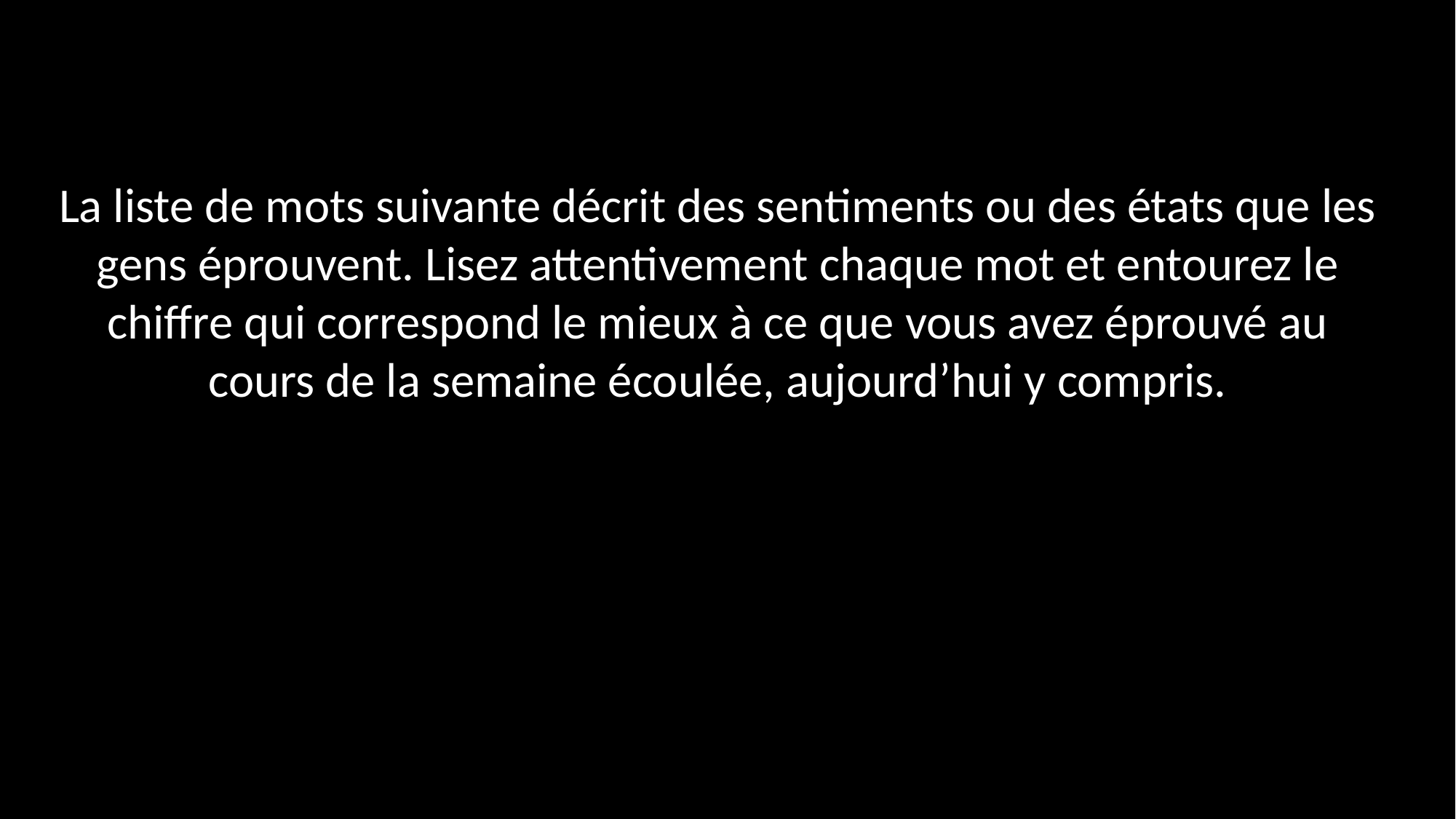

La liste de mots suivante décrit des sentiments ou des états que les gens éprouvent. Lisez attentivement chaque mot et entourez le chiffre qui correspond le mieux à ce que vous avez éprouvé au cours de la semaine écoulée, aujourd’hui y compris.